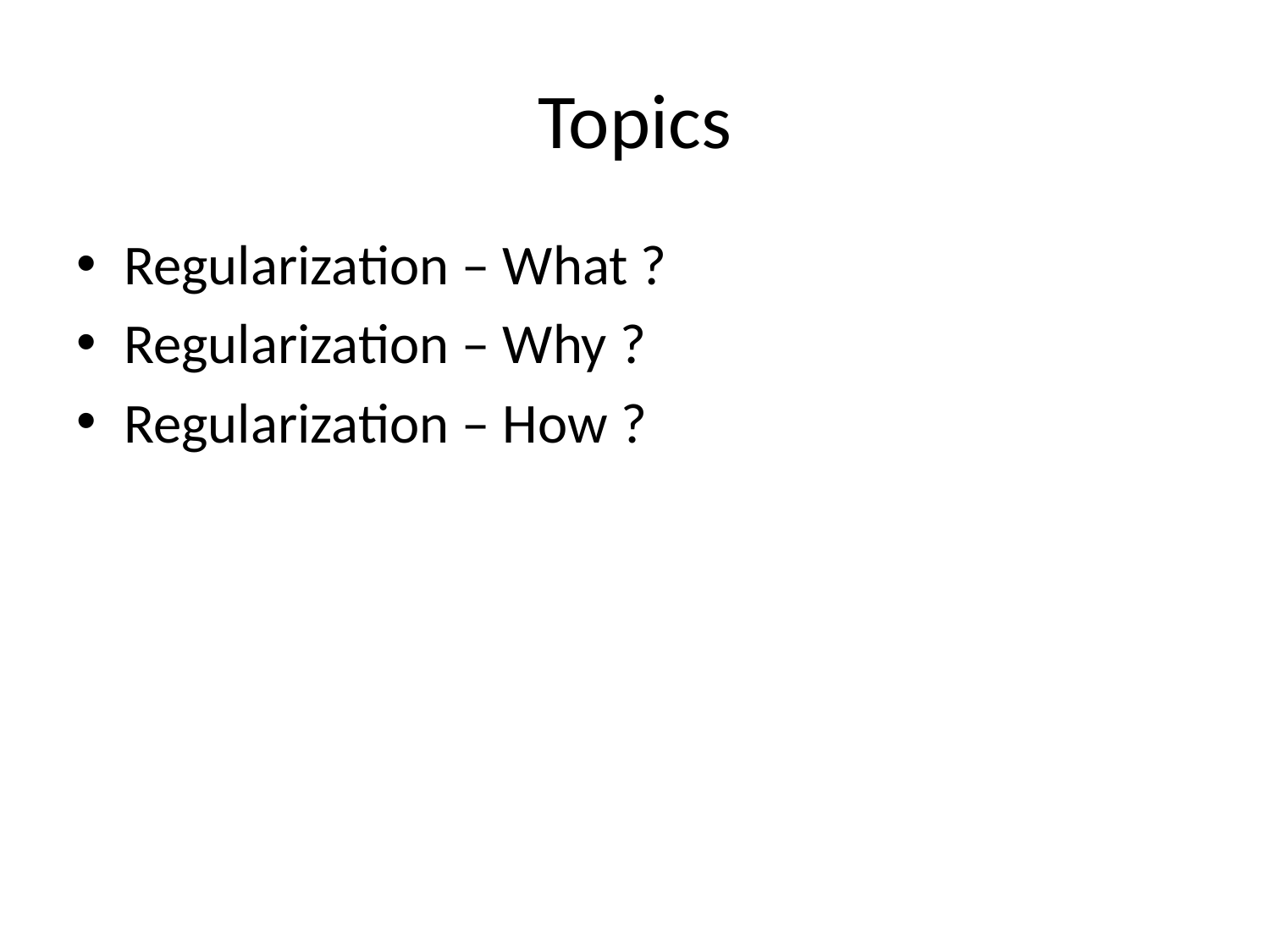

# Topics
Regularization – What ?
Regularization – Why ?
Regularization – How ?